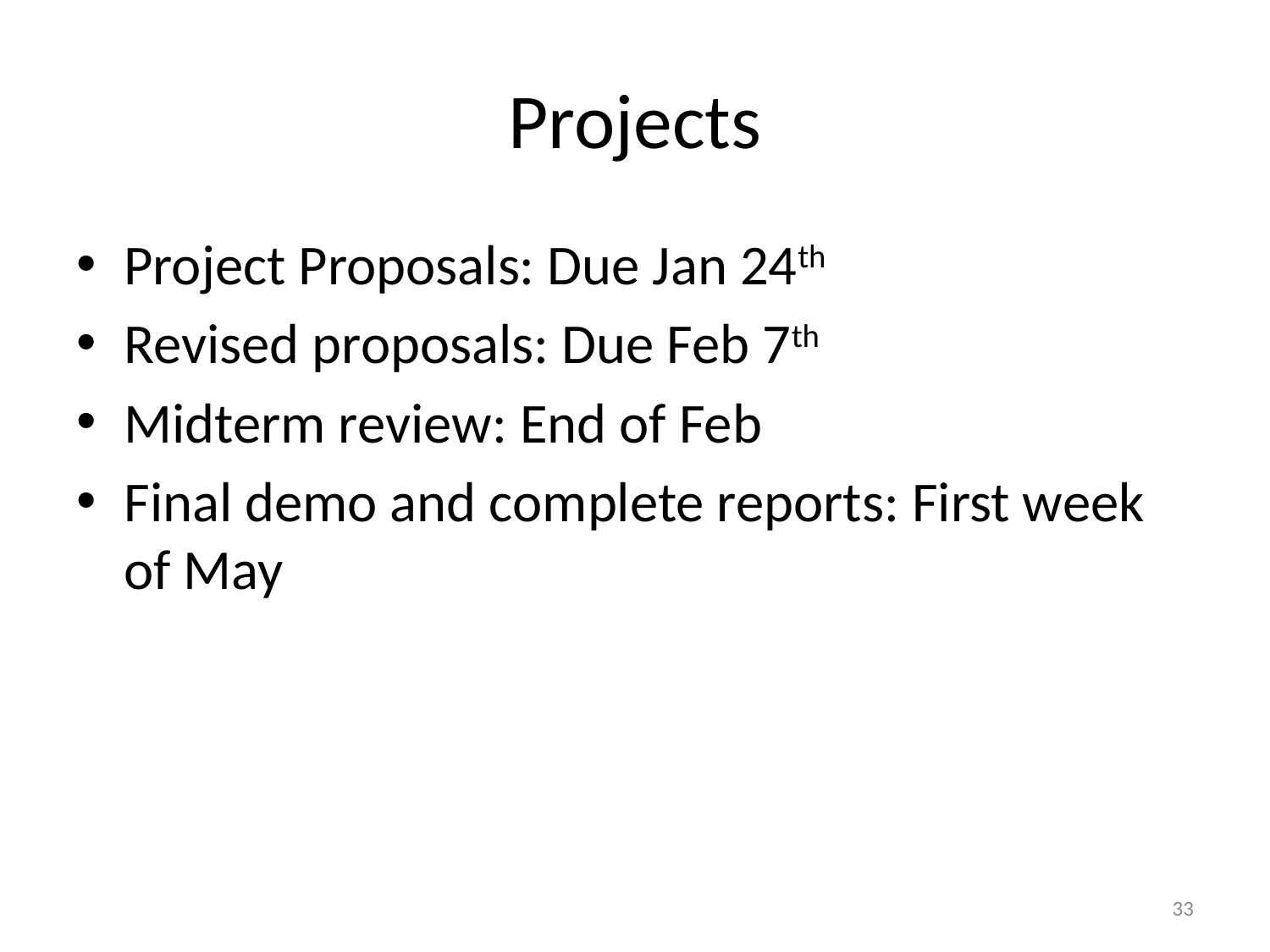

# Projects
Project Proposals: Due Jan 24th
Revised proposals: Due Feb 7th
Midterm review: End of Feb
Final demo and complete reports: First week of May
33